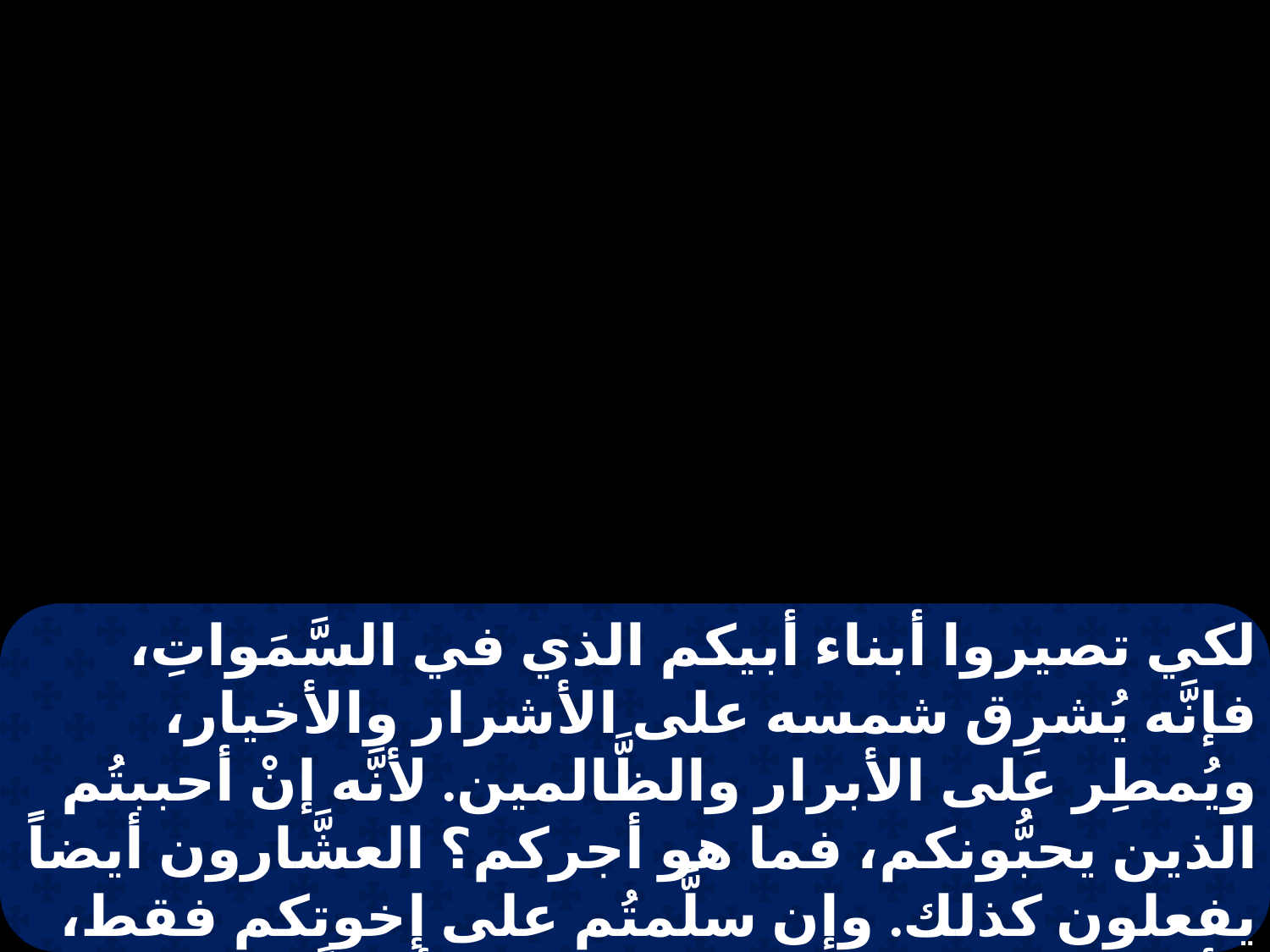

لكي تصيروا أبناء أبيكم الذي في السَّمَواتِ، فإنَّه يُشرِق شمسه على الأشرار والأخيار، ويُمطِر على الأبرار والظَّالمين. لأنَّه إنْ أحببتُم الذين يحبُّونكم، فما هو أجركم؟ العشَّارون أيضاً يفعلون كذلك. وإن سلَّمتُم على إخوتكم فقط، فأيَّ فضل تصنعون؟ فالوثنيون أيضاً يفعلون هكذا. فكونوا إذاً أنتُم كاملينَ كما أنَّ أباكم الذي في السَّمَواتِ هو كاملٌ.